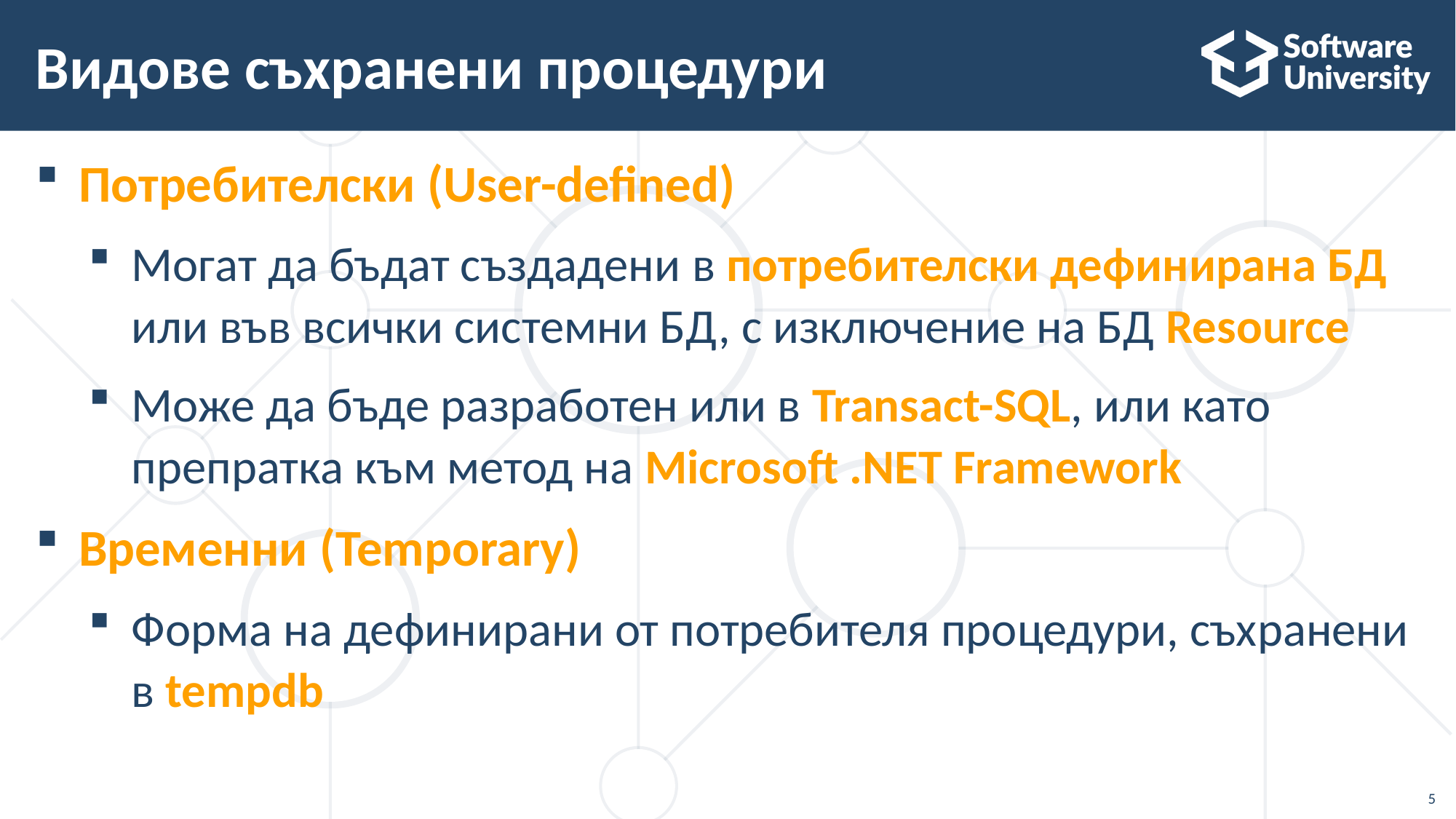

# Видове съхранени процедури
Потребителски (User-defined)
Могат да бъдат създадени в потребителски дефинирана БД или във всички системни БД, с изключение на БД Resource
Може да бъде разработен или в Transact-SQL, или като препратка към метод на Microsoft .NET Framework
Временни (Temporary)
Форма на дефинирани от потребителя процедури, съхранени в tempdb
5